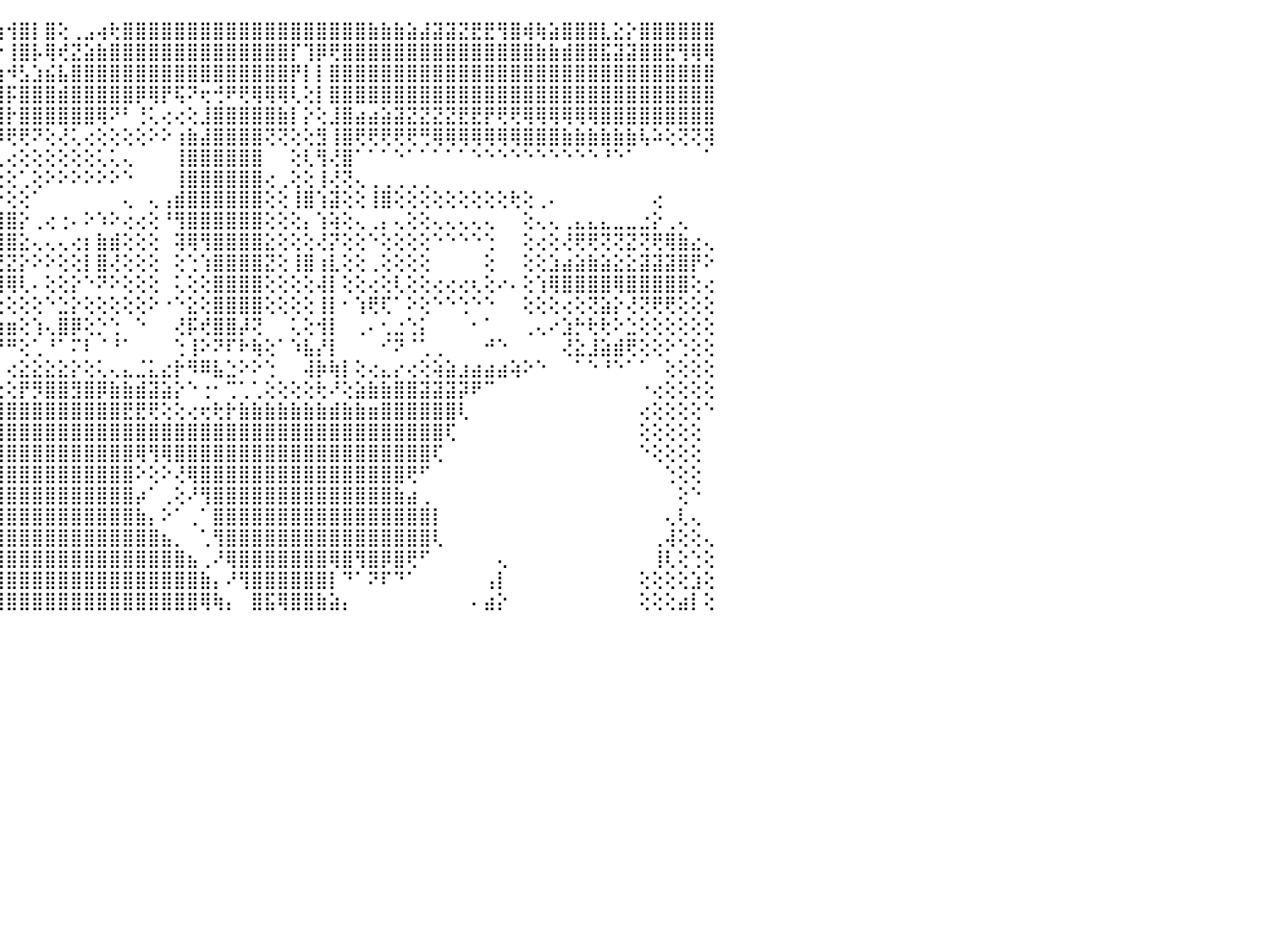

⠀⠀⠀⠀⠀⠀⠀⠀⠀⠁⠁⠑⠝⢿⣿⣿⣿⣿⣿⣿⡿⣿⣿⣿⣿⣿⣿⣿⣞⣵⣿⣿⣿⣿⣿⡿⢟⢝⢕⢸⣷⢔⣿⣿⢷⢺⣿⡇⣿⢕⢀⣠⢴⢗⣿⣿⣿⣿⣿⣿⣿⣿⣿⣿⣿⣿⣿⣿⣿⣿⣿⣿⣿⣷⣷⣷⣵⣼⣽⣽⣝⣟⣟⢻⣿⢾⢷⣵⣿⣿⣿⣇⣕⡕⣿⣿⣿⣿⣿⣿⠀
⠀⠀⠀⠀⠀⠀⠀⠀⠀⠀⠀⠀⠀⠁⠝⣿⣿⣿⣿⣿⣿⣿⣿⣿⣿⣿⣿⣿⣿⣿⣿⣿⣿⡿⢏⣧⢕⢅⢔⢸⡿⢗⣿⣷⡕⢸⣿⡧⢿⢞⣝⣵⣷⣿⣿⣿⣿⣿⣿⣿⣿⣿⣿⣿⣿⣿⣿⡏⢹⡿⢟⣿⣿⣿⣿⣿⣿⣿⣿⣿⣿⣿⣿⣿⣿⣿⣷⣷⣾⣿⣿⣯⣽⣽⣿⣿⣟⢻⢿⢿⠀
⠀⠀⠀⠀⠀⠀⠀⠀⠀⠀⠀⠀⠀⠀⠀⢜⣿⣿⣿⣿⣝⣿⣿⣿⣿⣿⣿⣿⣿⣿⡿⢻⢝⣿⡕⢿⡇⡇⢕⢜⣧⢄⣿⣿⢷⠺⣣⣱⣮⣧⣿⣿⣿⣿⣿⣿⣿⣿⣿⣿⣿⣿⣿⣿⣿⣿⣿⡟⡇⡇⣿⣿⣿⣿⣿⣿⣿⣿⣿⣿⣿⣿⣿⣿⣿⣿⣿⣿⣿⣿⣿⣿⣿⣿⣿⣿⣿⣿⣿⣿⠀
⠀⠀⠀⠀⠀⠀⠀⠀⠀⠀⠀⠀⠀⠀⠀⠀⢸⣿⡿⢿⢿⢿⣿⣿⣿⣿⣿⣿⣟⢕⢑⢸⣇⡿⢗⢺⡏⡇⢕⣱⡿⣞⣻⣿⣾⡯⣿⣿⣿⣾⣿⣿⣿⣿⣿⡿⢿⡟⢯⠝⢖⢚⠟⢟⢿⢿⢿⢇⢕⡇⣿⣿⣿⣿⣿⣿⣿⣿⣿⣿⣿⣿⣿⣿⣿⣿⣿⣿⣿⣿⣿⣿⣿⣿⣿⣿⣿⣿⣿⣿⠀
⠀⠀⠀⠀⠀⠀⠀⠀⠀⠀⠀⠀⠀⢀⣄⣔⣼⣿⣿⣿⣿⣿⣿⣿⣿⣿⣵⣿⣿⡇⣑⢸⡝⣿⣇⡸⠗⣃⣵⣶⣿⣿⣿⣿⣿⡗⣿⣿⣿⣿⣿⣿⢿⠝⠃⢘⢅⢔⢔⢕⣸⣿⣿⣿⣿⣿⣷⡇⡕⢕⣸⣿⣴⣴⣵⣽⣝⣝⣝⣝⣟⣟⡟⢟⢟⢿⢿⢿⢿⢿⢿⣿⣿⣿⣿⣿⣿⣿⣿⣿⠀
⠀⠀⠀⠀⠀⠀⠀⠀⠀⢄⢕⢕⢕⣱⣿⢿⢿⣿⣿⣿⣿⣿⣿⣿⣿⣿⣿⣿⡿⣇⣿⣸⢗⣿⣵⢣⣿⣿⣿⣿⣿⣿⣿⣿⡿⢟⢟⠝⢕⢜⢅⢔⢕⢕⢕⢕⠕⠕⢰⣷⣼⣿⣿⣿⣿⢝⢝⢕⢕⣻⢸⣿⢟⢟⢟⢟⢟⢛⢿⢿⢿⢿⢿⢿⢿⣿⣿⣿⣷⣷⣷⣷⣷⣷⢧⠵⢕⢝⢝⢽⠀
⠀⠀⠀⠀⠀⠀⠀⢔⢕⢕⢕⢕⢕⢜⢕⢕⢱⣿⢿⢿⢿⢿⣿⣿⣿⢟⢝⢿⣷⣹⣵⣷⣿⣷⣿⣿⣿⣿⡿⢿⢿⠏⢏⢜⢅⢔⢕⢕⢕⢕⢕⢕⢅⢅⢄⠀⠀⠀⢸⣿⣿⣿⣿⣿⣿⠀⠀⢕⢇⢻⢜⣿⠁⠁⠁⠑⠁⠁⠁⠁⠁⠑⠑⠑⠑⠑⠑⠑⠑⠑⠑⠘⠑⠁⠀⠀⠀⠀⠀⠁⠀
⢀⡄⢄⢄⢀⢀⢀⢀⢅⢕⢕⢕⢕⢕⢑⢜⢜⢟⣸⣿⡟⢞⢏⢝⢕⢕⢕⢸⣿⣿⣿⣿⡿⢟⠟⢏⢑⢕⢅⢔⢕⠕⢕⢕⢕⢕⢁⢕⠕⠕⠕⠕⠕⠕⠑⠀⠀⠀⢸⣿⣿⣿⣿⣿⣿⢔⢀⢕⢕⢸⢜⢝⢄⢀⢀⢀⢀⢀⠀⠀⠀⠀⠀⠀⠀⠀⠀⠀⠀⠀⠀⠀⠀⠀⠀⠀⠀⠀⠀⠀⠀
⢕⢕⢕⢕⢕⢕⢕⢕⢕⢕⢗⡓⢶⣿⣷⣾⡷⢜⢻⣿⡇⢕⢕⢕⢕⠑⢕⢜⠟⢟⢋⢅⢕⢔⢕⠕⠑⠅⠕⠕⠕⠕⢱⢱⠕⢕⢕⠁⠀⠀⠀⠀⠀⠀⢄⠀⢄⢠⣾⣿⣿⣿⣿⣿⣿⢕⢕⢸⣿⢱⣽⢕⢕⢸⣿⢕⢕⢕⢕⢕⢕⢕⢕⢕⢗⢕⢀⠄⠀⠀⠀⠀⠀⠀⠀⢔⠀⠀⠀⠀⠀
⢕⢕⢕⢕⢕⢕⢕⢕⢕⢕⢕⢕⢕⢕⢍⢿⡇⢕⢜⢽⣷⢕⠅⠁⠁⠁⠕⢕⢕⠑⢕⢕⢑⠱⢕⢕⢀⠀⠀⠀⢀⢀⢕⢼⣿⣿⡕⢀⢔⢐⠄⠕⠱⠕⢔⢔⢕⠘⢻⣿⣿⣿⣿⣿⣿⢕⢕⢕⡄⢱⢵⢕⢄⢀⡄⢄⢕⢕⢄⢄⢄⢄⢄⠀⠀⢕⢄⢄⢀⣄⣄⣄⣀⣀⣐⡕⢀⢄⠀⠀⠀
⢕⢕⢕⢔⢕⢕⢕⢕⢕⢕⢕⢕⢕⢕⢕⢜⢷⣷⢕⢜⡟⣷⡕⢗⢇⢅⢕⢱⢕⢕⢕⢕⢕⢕⢕⢕⢕⢠⠔⠕⢕⢙⢇⢨⣿⣿⣕⢄⢄⢄⢔⡆⣷⣾⢕⢕⢕⠀⢽⢿⢻⣿⣿⣿⣿⣕⢕⢕⢕⢜⡝⢕⢕⠑⢕⢕⢕⢕⠑⠑⠑⠑⢑⠀⠀⢕⢔⢕⢜⢟⢟⢝⢝⣝⢝⢟⢿⣷⣔⢄⠀
⢕⢕⢕⢕⢕⢕⢕⢕⢕⢕⢕⢕⢕⢕⢕⢕⢕⢕⢷⢿⣿⣿⢿⢿⢷⢷⢕⢕⢕⢕⢜⢿⡸⢕⢕⢕⢕⢔⢕⢕⢕⢑⢕⢕⣜⣝⡕⠕⠕⢕⢕⡇⣿⢜⢕⢕⢕⠀⢕⢑⢱⣿⣿⣿⣿⣝⢕⢸⣿⢰⣇⢕⢕⢀⢕⢕⢕⢕⠀⠀⠀⠀⢕⠀⠀⢕⢕⣱⣴⣵⣷⣵⣕⣕⣽⣽⣽⣿⡟⠕⠀
⢕⢕⢕⢕⢕⢕⢕⢕⢕⢕⢕⢕⢕⢕⢕⢕⢕⢕⣕⣕⣷⡧⢷⢷⢕⢕⢕⢵⢷⢞⠛⠛⠟⢧⢱⢵⢵⣵⡵⠵⠵⠵⠵⠕⣼⢿⢇⠄⢕⢕⡕⠑⠝⠕⢕⢕⢕⠀⢅⢕⢕⣿⣿⣿⣿⢕⢕⢕⢕⢼⡇⢕⢕⢔⢕⢇⢕⢕⢔⢔⢔⢆⢕⠔⠄⢕⢱⢿⣿⣿⣿⣿⢿⣿⣿⣿⣿⣿⢕⢔⠀
⢕⢕⢕⢕⢕⢕⢕⢕⢕⢕⢕⢕⢕⢕⣕⢱⣾⣻⢟⢫⠗⠎⠁⣄⣠⣕⢕⢕⢱⠕⢑⡤⠔⣕⣕⣕⣵⢿⣧⢱⣀⢀⢀⢀⢑⢕⢕⢕⠑⣑⡕⢕⢕⢕⢕⢕⠕⠐⠑⣕⢕⣿⣿⣿⣿⢕⢕⢕⢕⢸⡇⠂⢱⢟⢏⠁⠕⢕⠑⠑⢑⠑⠑⠀⠀⢕⢕⢕⢔⢕⢝⣵⡕⢜⢝⢟⢟⢕⢕⢕⠀
⢕⢕⢕⢕⢕⢕⢕⣱⣾⣷⣴⣥⣅⣅⡝⢛⠕⠕⠔⠅⠀⠁⠀⠐⠜⢅⢔⢄⢵⢁⠺⣿⣿⣿⡿⢿⣿⣷⣷⣷⣿⣿⣿⣿⣶⣶⢕⢱⢄⣿⡿⢕⡑⢑⠀⠑⠀⠀⢜⡯⢞⣿⣿⡼⢝⠀⠀⢅⢕⢺⡇⠀⢀⠄⢂⣐⢑⡅⠀⠀⠀⠂⠁⠀⠀⢀⢄⠔⣱⡓⢗⢗⠕⣑⢕⢕⢕⢕⢕⢕⠀
⢕⢕⢕⢕⢕⢕⠜⢝⢻⢿⣿⣿⣿⢿⠻⢟⡛⣓⢦⢔⡤⢄⢡⣄⢅⠁⢅⢕⠁⠁⠀⠝⠟⢻⠃⠈⠟⠟⠟⠿⠟⠟⠟⠛⠛⠛⢕⢁⠘⠁⠍⠇⠈⠘⠁⠀⠀⠀⢑⢸⠕⠝⠏⠗⢷⢕⠁⠱⣧⡜⡇⠀⠀⠀⠊⠝⠈⢁⢀⠀⠀⠀⠚⠑⠀⠀⠀⠀⢜⣕⣸⣵⣾⢟⢕⢕⠕⢑⢕⢕⠀
⣧⣵⣕⣕⣕⣰⣿⡔⢕⢔⢍⢻⢿⣷⣥⣑⠜⢕⢜⢅⢕⢕⢕⢝⢋⢕⢗⡖⡰⢔⢄⢀⢐⠐⠐⠀⠀⠀⠁⠀⠁⠉⠅⠁⠀⢔⣕⣕⣕⣕⡕⢕⢅⢄⣄⣈⣅⣔⡗⠻⠿⣧⣑⠕⠕⢑⠀⠀⢼⡷⢷⡇⢕⢔⣄⡔⢔⢕⢵⣵⣰⣴⣴⣴⢵⠕⠑⠀⠀⠁⠑⠘⠑⠁⠁⠀⢕⢕⢕⢕⠀
⠙⠻⣿⣿⣿⣿⣿⡇⢕⠀⠑⡎⢕⢜⢟⢿⣿⣷⣧⣕⣕⣕⣕⣱⣅⣺⣥⣷⣶⡾⣸⢮⣄⣵⣕⡔⢔⢔⢔⢔⣔⣔⣔⣔⣔⢕⡟⡻⣿⣿⣻⣿⡿⣷⣷⣾⣽⣵⡕⠑⢐⠂⢉⢁⢁⢕⢕⢕⢕⢗⠜⢕⣵⣷⣷⣿⣿⣽⣽⣽⡽⠟⠉⠀⠀⠀⠀⠀⠀⠀⠀⠀⠀⠀⠐⢔⢕⢕⢕⢕⠀
⠀⠀⠁⠙⠛⠻⠿⠃⠑⠔⠀⢨⣥⣷⣷⣿⣿⣿⣿⣿⣿⣿⣿⣿⣿⣿⣿⣿⣿⣿⣿⣿⣿⣿⣿⣿⣿⣿⣿⣿⣿⣿⣿⣿⣿⣿⣿⣿⣿⣿⣿⣿⣿⣿⣟⣟⢟⢕⢕⢔⢖⢗⡗⣷⣷⣷⣷⣷⣷⣷⣾⣷⣷⣶⣿⣿⣿⣿⣿⣿⢇⠀⠀⠀⠀⠀⠀⠀⠀⠀⠀⠀⠀⠀⢔⢕⢕⢕⢕⠑⠀
⠀⠀⠀⠀⠀⠀⠀⠀⠀⠀⠀⠁⣿⣿⣿⣿⣿⣿⣿⣿⣿⣿⣿⣿⣿⣿⣿⣿⣿⣿⣿⣿⣟⣛⣝⣍⣝⣿⣟⣫⣽⣿⣿⣿⣿⣿⣿⣿⣿⣿⣿⣿⣿⣿⣿⣿⣿⣿⣿⣿⣿⣿⣿⣿⣿⣿⣿⣿⣿⣿⣿⣿⣿⣿⣿⣿⣿⣿⣿⢏⠀⠀⠀⠀⠀⠀⠀⠀⠀⠀⠀⠀⠀⠀⢕⢕⢕⢕⢕⠀⠀
⠀⠀⠀⠀⠀⠀⠀⠀⠀⠀⠀⠀⢸⣿⣿⣿⣿⣿⣿⣿⣿⣿⣿⣿⣿⣿⣿⣿⣿⣿⣿⣿⣿⣿⣿⣿⣿⣿⣿⣿⣿⣿⣿⣿⣿⣿⣿⣿⣿⣿⣿⣿⣿⣿⣿⢿⢻⢿⣿⣿⣿⣿⣿⣿⣿⣿⣿⣿⣿⣿⣿⣿⣿⣿⣿⣿⣿⣿⢏⠀⠀⠀⠀⠀⠀⠀⠀⠀⠀⠀⠀⠀⠀⠀⠑⢕⢕⢕⢕⠀⠀
⠀⠀⠀⠀⠀⠀⠀⠀⠀⠀⠀⠀⢸⣿⣿⣿⣿⣿⣿⣿⣿⣿⣿⣿⣿⣿⣿⣿⣿⣿⣿⣿⣿⣿⣿⣿⣿⣿⣿⣿⣿⣿⣿⣿⣿⣿⣿⣿⣿⣿⣿⣿⣿⣿⣿⠕⢕⠕⢜⢿⣿⣿⣿⣿⣿⣿⣿⣿⣿⣿⣿⣿⣿⣿⣿⣿⢟⠋⠀⠀⠀⠀⠀⠀⠀⠀⠀⠀⠀⠀⠀⠀⠀⠀⠀⠀⢑⢕⢕⠀⠀
⠀⠀⠀⠀⠀⠀⠀⠀⠀⠀⠀⠀⢸⣿⣿⣿⣿⣿⣿⣿⣿⣿⣿⣿⣿⣿⣿⣿⣿⣿⣿⣿⣿⣿⣿⣿⣿⣿⣿⣿⣿⣿⣿⣿⣿⣿⣿⣿⣿⣿⣿⣿⣿⣿⣿⡴⠁⢀⢕⠜⢻⣿⣿⣿⣿⣿⣿⣿⣿⣿⣿⣿⣿⣿⣿⣷⣴⢀⠀⠀⠀⠀⠀⠀⠀⠀⠀⠀⠀⠀⠀⠀⠀⠀⠀⠀⠀⢕⠑⠀⠀
⠀⠀⠀⠀⠀⠀⠀⠀⠀⠀⠀⠀⢜⣿⣿⣿⣿⣿⣿⣿⣿⣿⣿⣿⣿⣿⣿⣿⣿⣿⣿⣿⣿⣿⣿⣿⣿⣿⣿⣿⣿⣿⣿⣿⣿⣿⣿⣿⣿⣿⣿⣿⣿⣿⣿⣷⡄⠕⠁⢀⠁⣿⣿⣿⣿⣿⣿⣿⣿⣿⣿⣿⣿⣿⣿⣿⣿⣿⡇⠀⠀⠀⠀⠀⠀⠀⠀⠀⠀⠀⠀⠀⠀⠀⠀⠀⢄⢇⢄⠀⠀
⠀⠀⠀⠀⠀⠀⠀⠀⠀⠀⠀⠀⠀⢻⣿⣿⣿⣿⣿⣿⣿⣿⣿⣿⣿⣿⣿⣿⣿⣿⣿⣿⣿⣿⣿⣿⣿⣿⣿⣿⣿⣿⣿⣿⣿⣿⣿⣿⣿⣿⣿⣿⣿⣿⣿⣿⣿⣦⡀⠀⢁⢻⣿⣿⣿⣿⣿⣿⣿⣿⣿⣿⣿⣿⣿⣿⣿⣿⢇⠀⠀⠀⠀⠀⠀⠀⠀⠀⠀⠀⠀⠀⠀⠀⠀⢀⢼⢕⢕⢄⠀
⠀⠀⠀⠀⠀⠀⠀⠀⠀⠀⠀⠀⠀⢸⣿⣿⣿⣿⣿⣿⣿⣿⣿⣿⣿⣿⣿⣿⣿⣿⣿⣿⣿⣿⣿⣿⣿⣿⣿⣿⣿⣿⣿⣿⣿⣿⣿⣿⣿⣿⣿⣿⣿⣿⣿⣿⣿⣿⣿⣦⢀⠜⢿⣿⣿⣿⣿⣿⣿⣿⢿⣿⢻⣿⡿⣿⢟⠋⠀⠀⠀⠀⠀⢄⠀⠀⠀⠀⠀⠀⠀⠀⠀⠀⠀⢸⢇⢕⢑⢕⠀
⠀⠀⠀⠀⠀⠀⠀⠀⢀⢄⢀⠀⠀⢜⣿⣿⣿⣿⣿⣿⣿⣿⣿⣿⣿⣿⣿⣿⣿⣿⣿⣿⣿⣿⣿⣿⣿⣿⣿⣿⣿⣿⣿⣿⣿⣿⣿⣿⣿⣿⣿⣿⣿⣿⣿⣿⣿⣿⣿⣿⣷⡄⠜⢻⣿⣿⣿⣿⣿⣿⡇⠙⠁⠝⠏⠙⠁⠀⠀⠀⠀⠀⢠⡇⠀⠀⠀⠀⠀⠀⠀⠀⠀⠀⢕⢕⢕⢕⣱⢕⠀
⠀⠀⠀⠀⠀⠀⢀⢔⢕⢕⢕⠂⠀⢕⣿⣿⣿⣿⣿⣿⣿⣿⣿⣿⣿⣿⣿⣿⣿⣿⣿⣿⣿⣿⣿⣿⣿⣿⣿⣿⣿⣿⣿⣿⣿⣿⣿⣿⣿⣿⣿⣿⣿⣿⣿⣿⣿⣿⣿⣿⢿⢷⡄⠀⣿⣯⢿⣿⣿⣷⣵⡄⠀⠀⠀⠀⠀⠀⠀⠀⠀⠄⣴⡕⠀⠀⠀⠀⠀⠀⠀⠀⠀⠀⢕⢕⢕⣴⡇⢕⠀
⠀⠀⠀⠀⠀⠀⠀⠀⠀⠀⠀⠀⠀⠀⠀⠀⠀⠀⠀⠀⠀⠀⠀⠀⠀⠀⠀⠀⠀⠀⠀⠀⠀⠀⠀⠀⠀⠀⠀⠀⠀⠀⠀⠀⠀⠀⠀⠀⠀⠀⠀⠀⠀⠀⠀⠀⠀⠀⠀⠀⠀⠀⠀⠀⠀⠀⠀⠀⠀⠀⠀⠀⠀⠀⠀⠀⠀⠀⠀⠀⠀⠀⠀⠀⠀⠀⠀⠀⠀⠀⠀⠀⠀⠀⠀⠀⠀⠀⠀⠀⠀